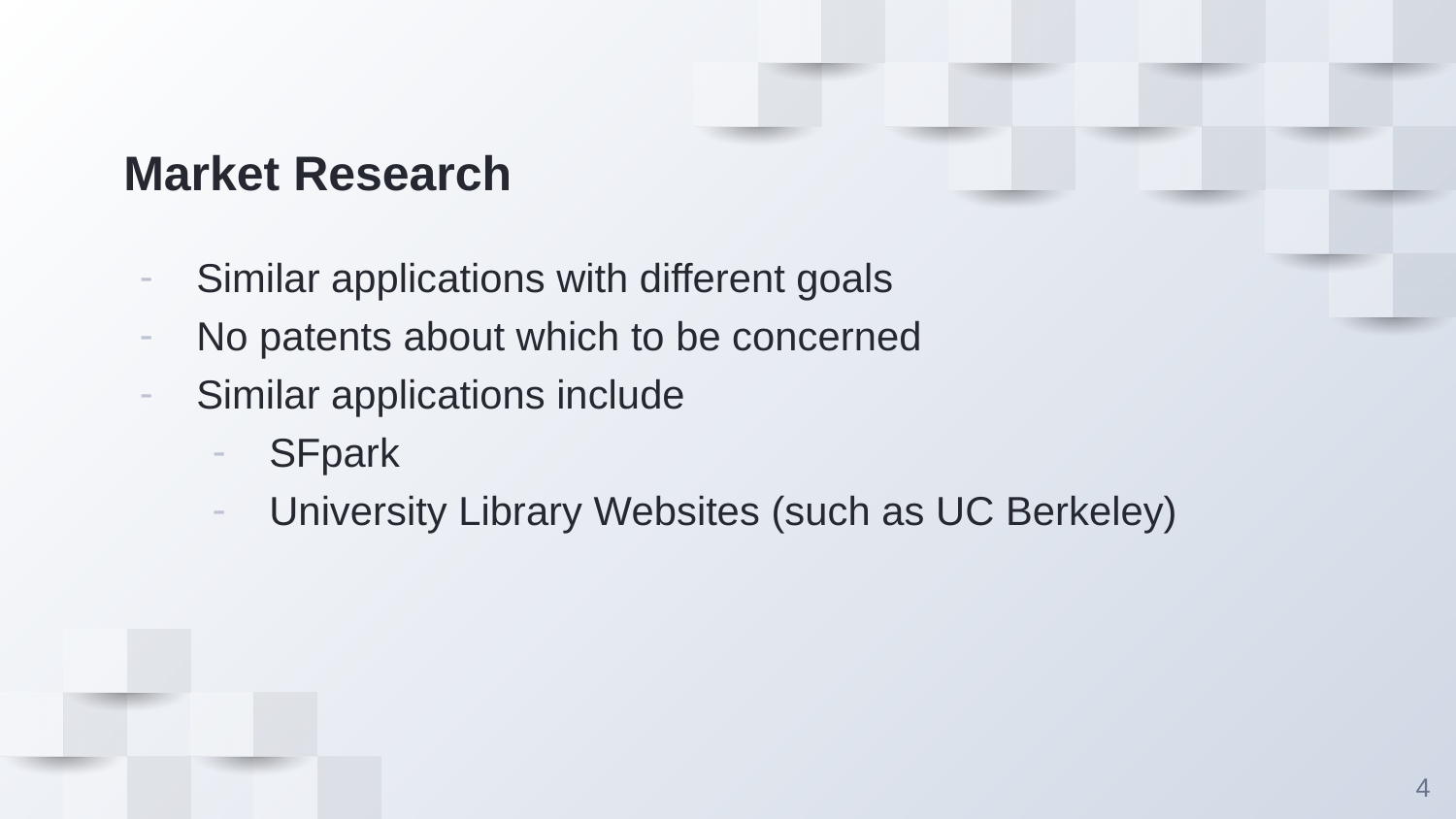

# Market Research
Similar applications with different goals
No patents about which to be concerned
Similar applications include
SFpark
University Library Websites (such as UC Berkeley)
4